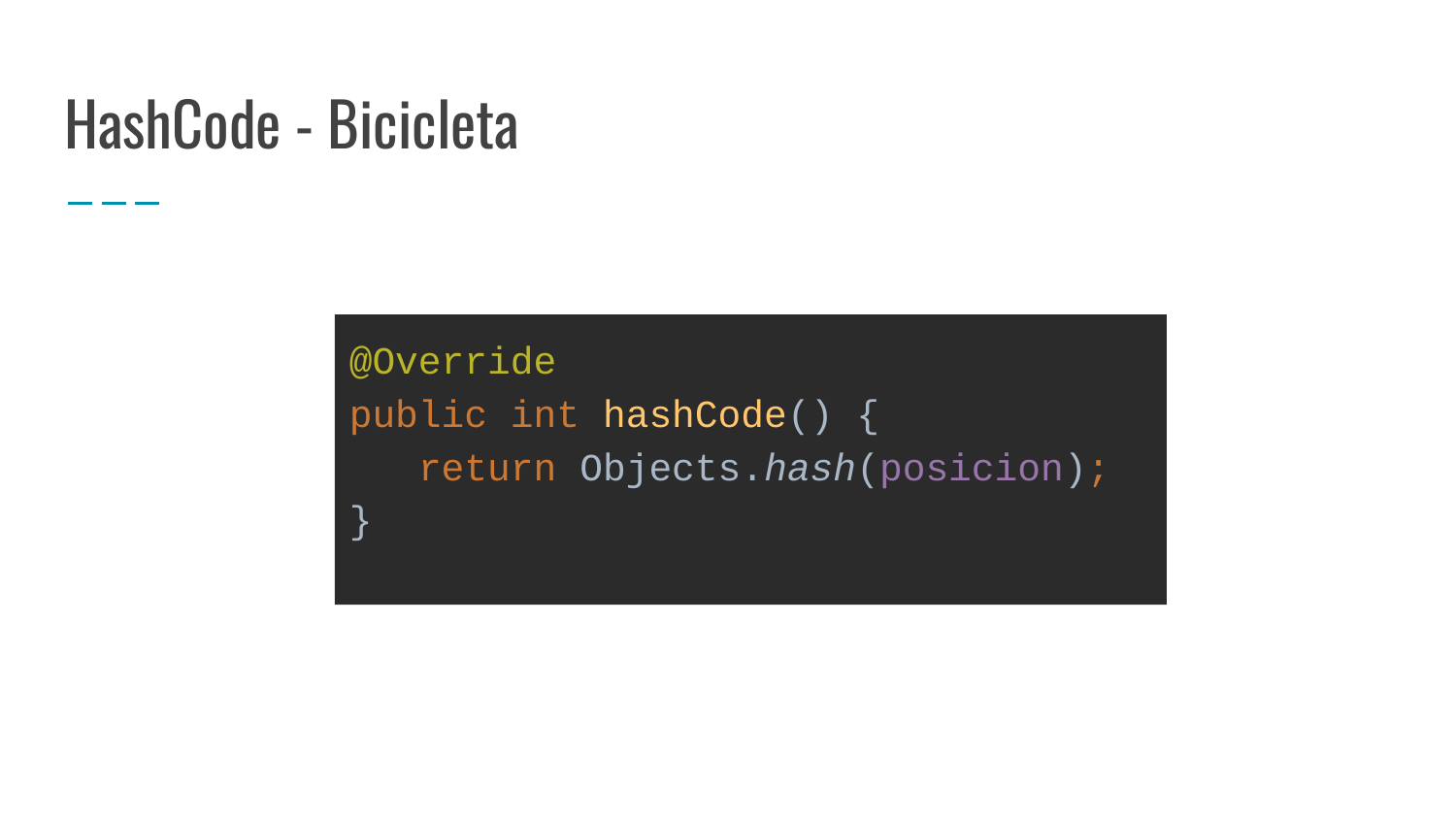

# HashCode - Bicicleta
@Override
public int hashCode() {
   return Objects.hash(posicion);
}